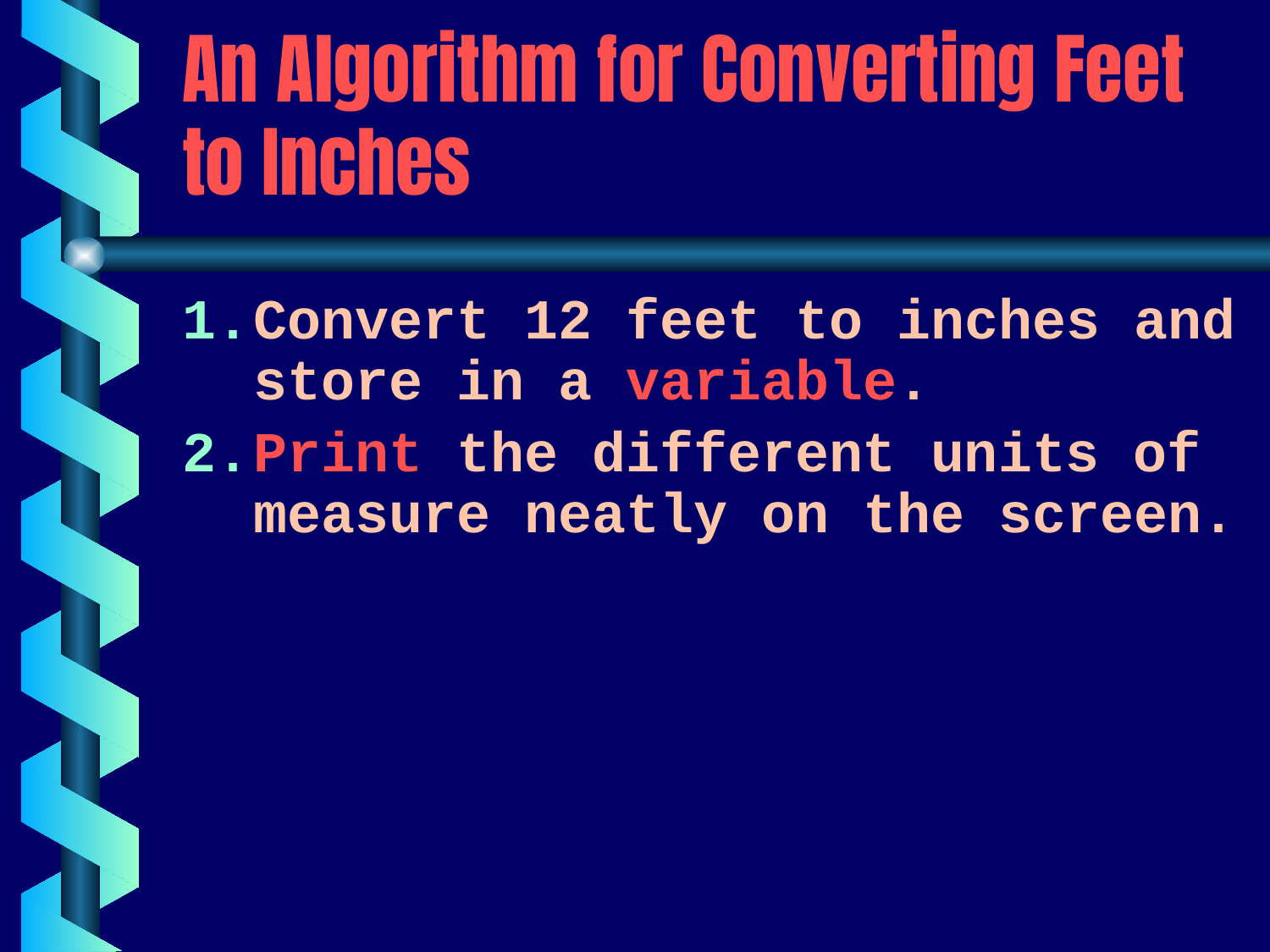

# An Algorithm for Converting Feet to Inches
Convert 12 feet to inches and store in a variable.
Print the different units of measure neatly on the screen.